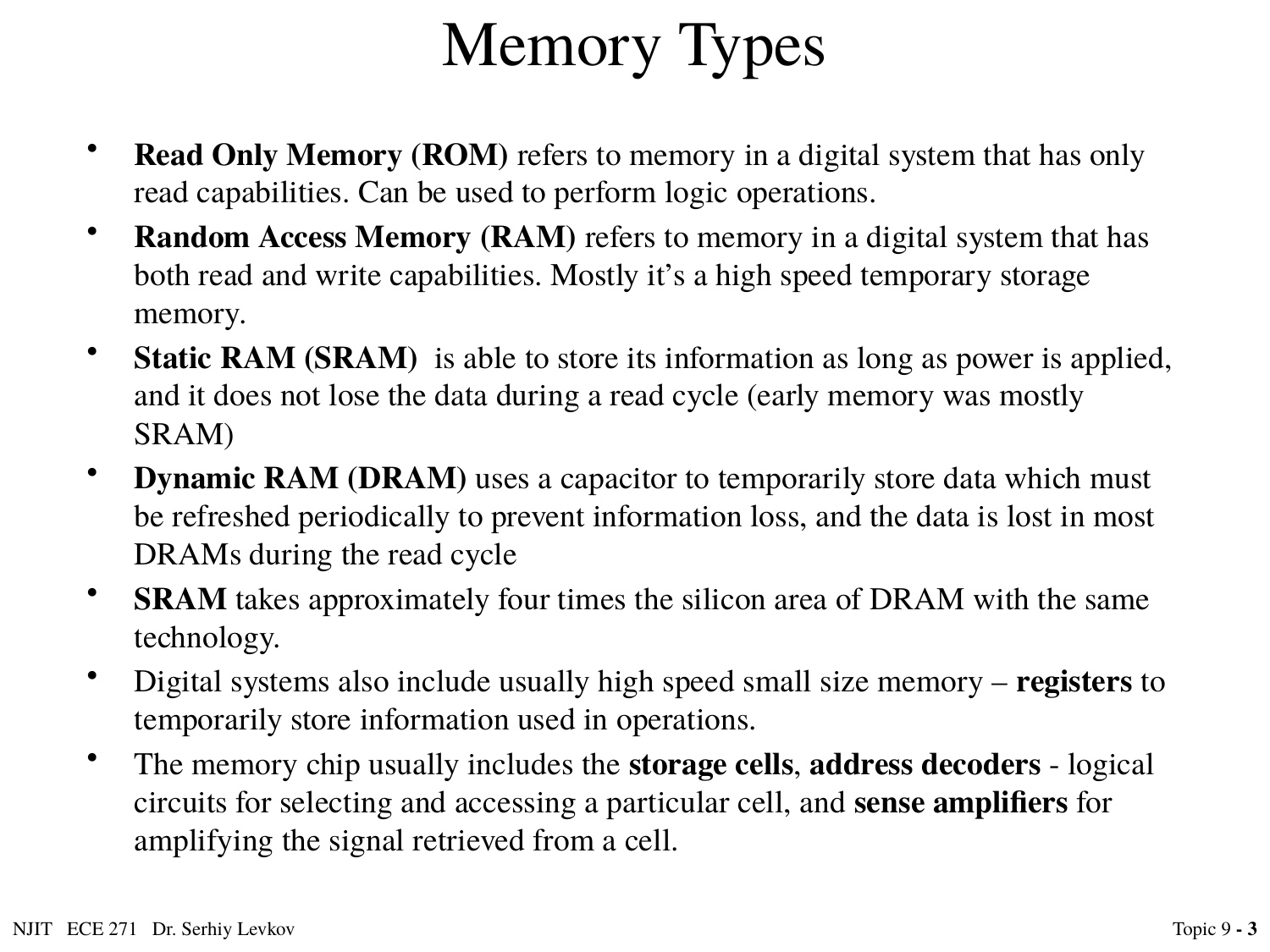

# Memory Types
Read Only Memory (ROM) refers to memory in a digital system that has only read capabilities. Can be used to perform logic operations.
Random Access Memory (RAM) refers to memory in a digital system that has both read and write capabilities. Mostly it’s a high speed temporary storage memory.
Static RAM (SRAM)  is able to store its information as long as power is applied, and it does not lose the data during a read cycle (early memory was mostly SRAM)
Dynamic RAM (DRAM) uses a capacitor to temporarily store data which must be refreshed periodically to prevent information loss, and the data is lost in most DRAMs during the read cycle
SRAM takes approximately four times the silicon area of DRAM with the same technology.
Digital systems also include usually high speed small size memory – registers to temporarily store information used in operations.
The memory chip usually includes the storage cells, address decoders - logical circuits for selecting and accessing a particular cell, and sense amplifiers for amplifying the signal retrieved from a cell.

NJIT   ECE 271   Dr. Serhiy Levkov
 Topic 9 - 3